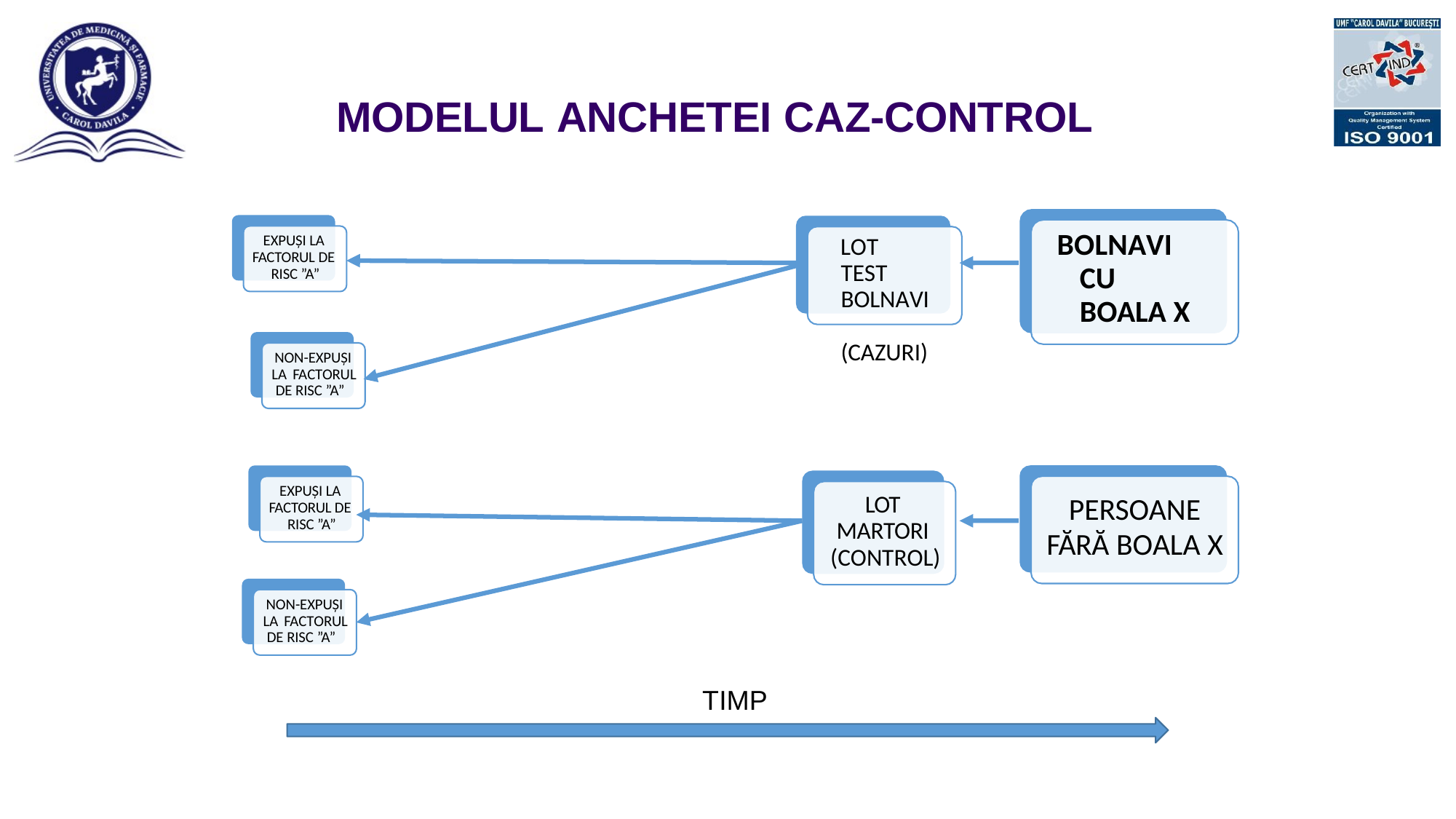

# MODELUL ANCHETEI CAZ-CONTROL

BOLNAVI CU  BOALA X
EXPUȘI LA  FACTORUL DE  RISC ”A”
LOT TEST  BOLNAVI  (CAZURI)

NON-EXPUȘI  LA FACTORUL  DE RISC ”A”

EXPUȘI LA  FACTORUL DE  RISC ”A”
LOT  MARTORI  (CONTROL)
PERSOANE
FĂRĂ BOALA X

NON-EXPUȘI  LA FACTORUL  DE RISC ”A”
TIMP